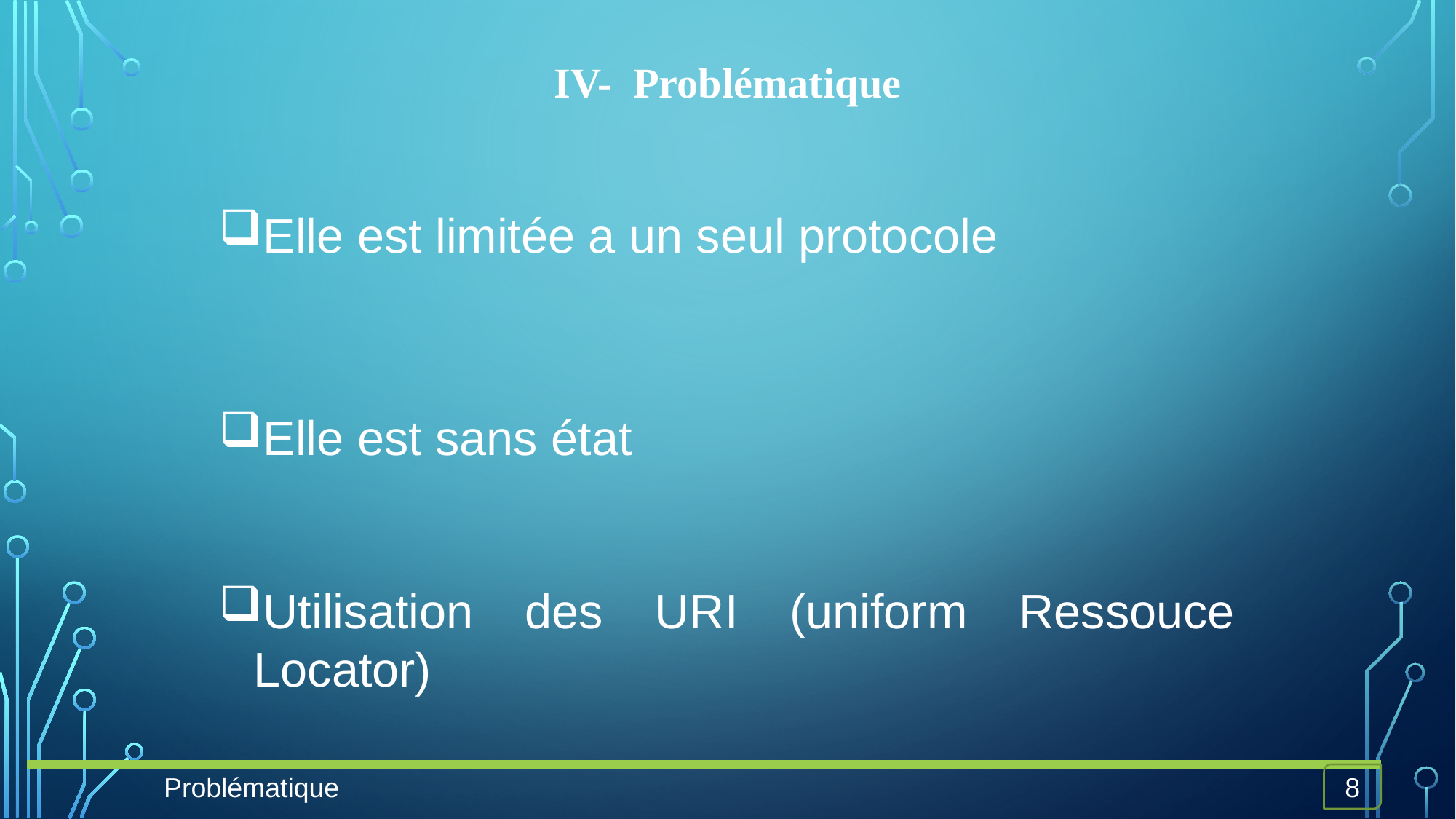

IV-  Problématique
Elle est limitée a un seul protocole
Elle est sans état
Utilisation des URI (uniform Ressouce Locator)
Problématique
8